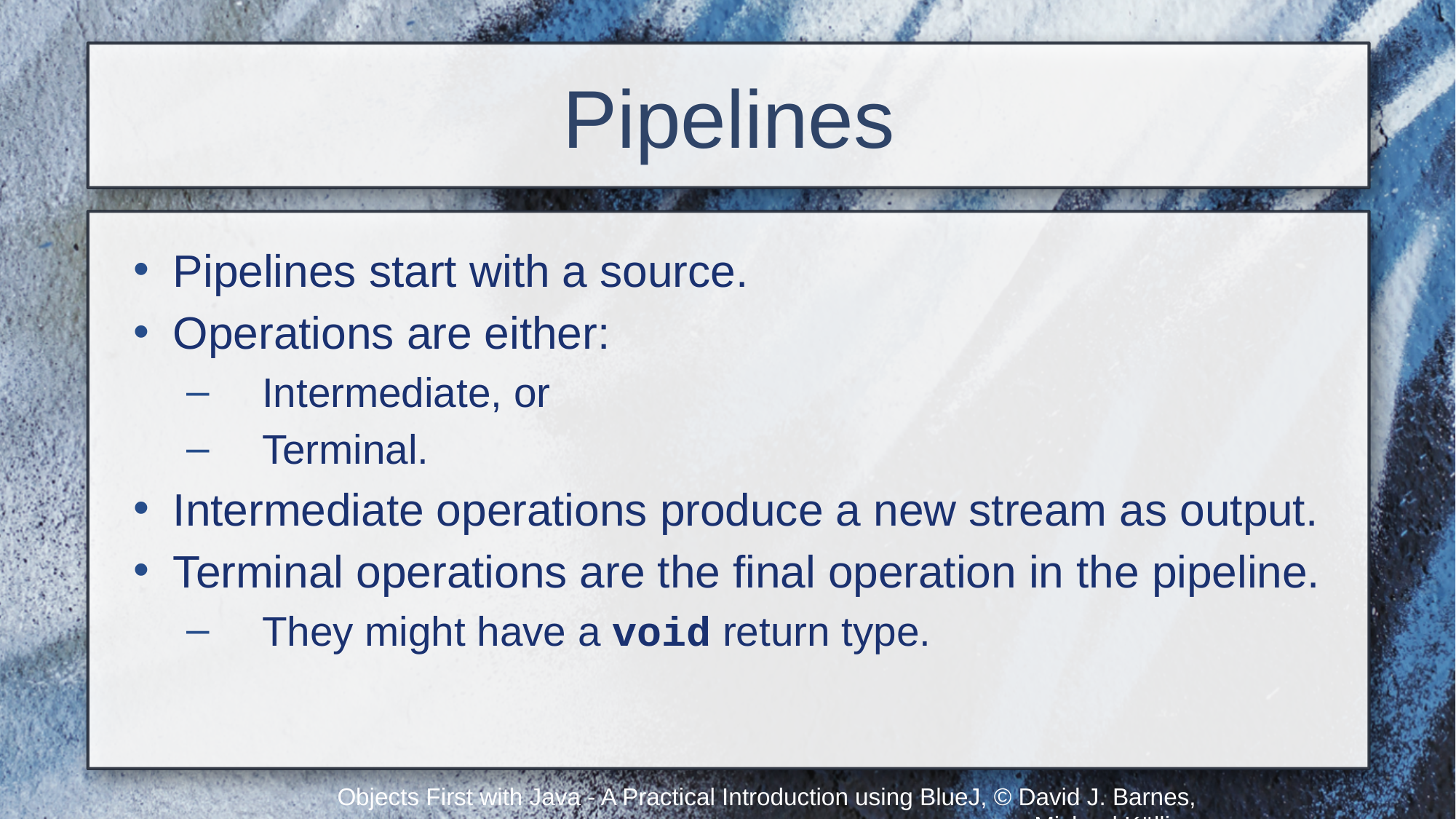

# Pipelines
Pipelines start with a source.
Operations are either:
Intermediate, or
Terminal.
Intermediate operations produce a new stream as output.
Terminal operations are the final operation in the pipeline.
They might have a void return type.